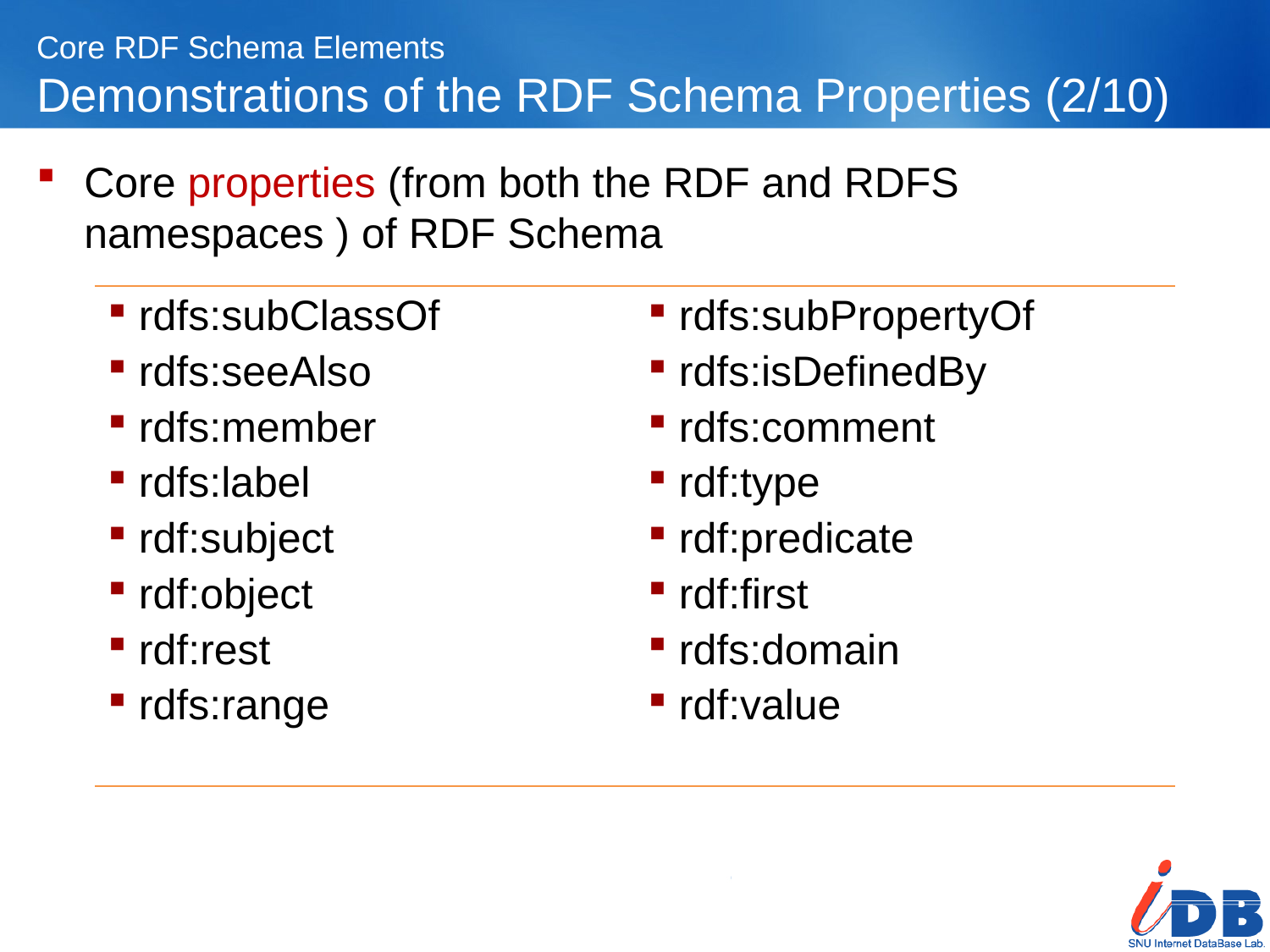

# Core RDF Schema Elements Demonstrations of the RDF Schema Properties (2/10)
Core properties (from both the RDF and RDFS namespaces ) of RDF Schema
| rdfs:subClassOf rdfs:seeAlso rdfs:member rdfs:label rdf:subject rdf:object rdf:rest rdfs:range | rdfs:subPropertyOf rdfs:isDefinedBy rdfs:comment rdf:type rdf:predicate rdf:first rdfs:domain rdf:value |
| --- | --- |